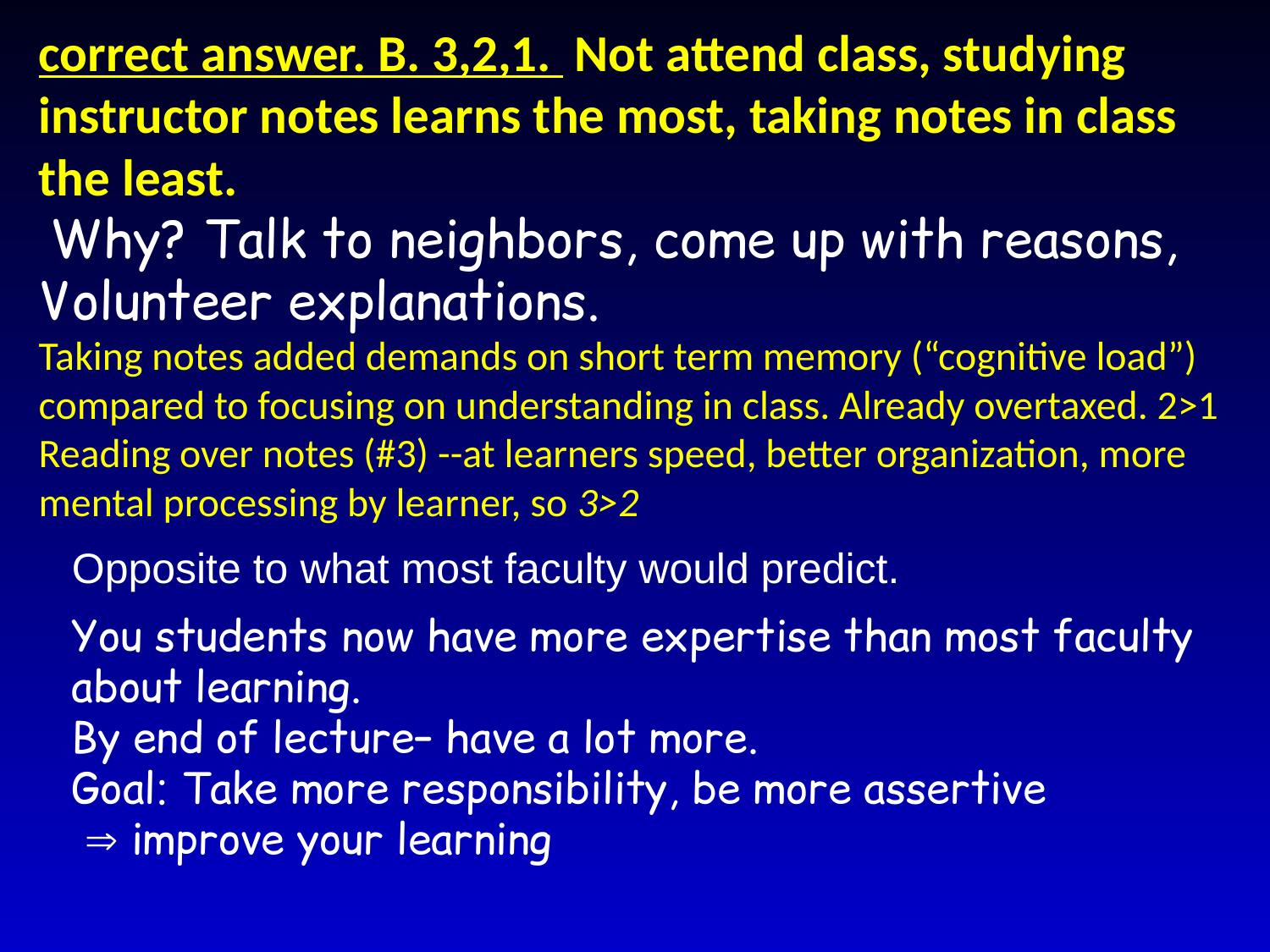

correct answer. B. 3,2,1.  Not attend class, studying instructor notes learns the most, taking notes in class the least.
 Why? Talk to neighbors, come up with reasons,
Volunteer explanations.
Taking notes added demands on short term memory (“cognitive load”) compared to focusing on understanding in class. Already overtaxed. 2>1
Reading over notes (#3) --at learners speed, better organization, more mental processing by learner, so 3>2
Opposite to what most faculty would predict.

You students now have more expertise than most faculty about learning.
By end of lecture– have a lot more.
Goal: Take more responsibility, be more assertive
 ⇒ improve your learning